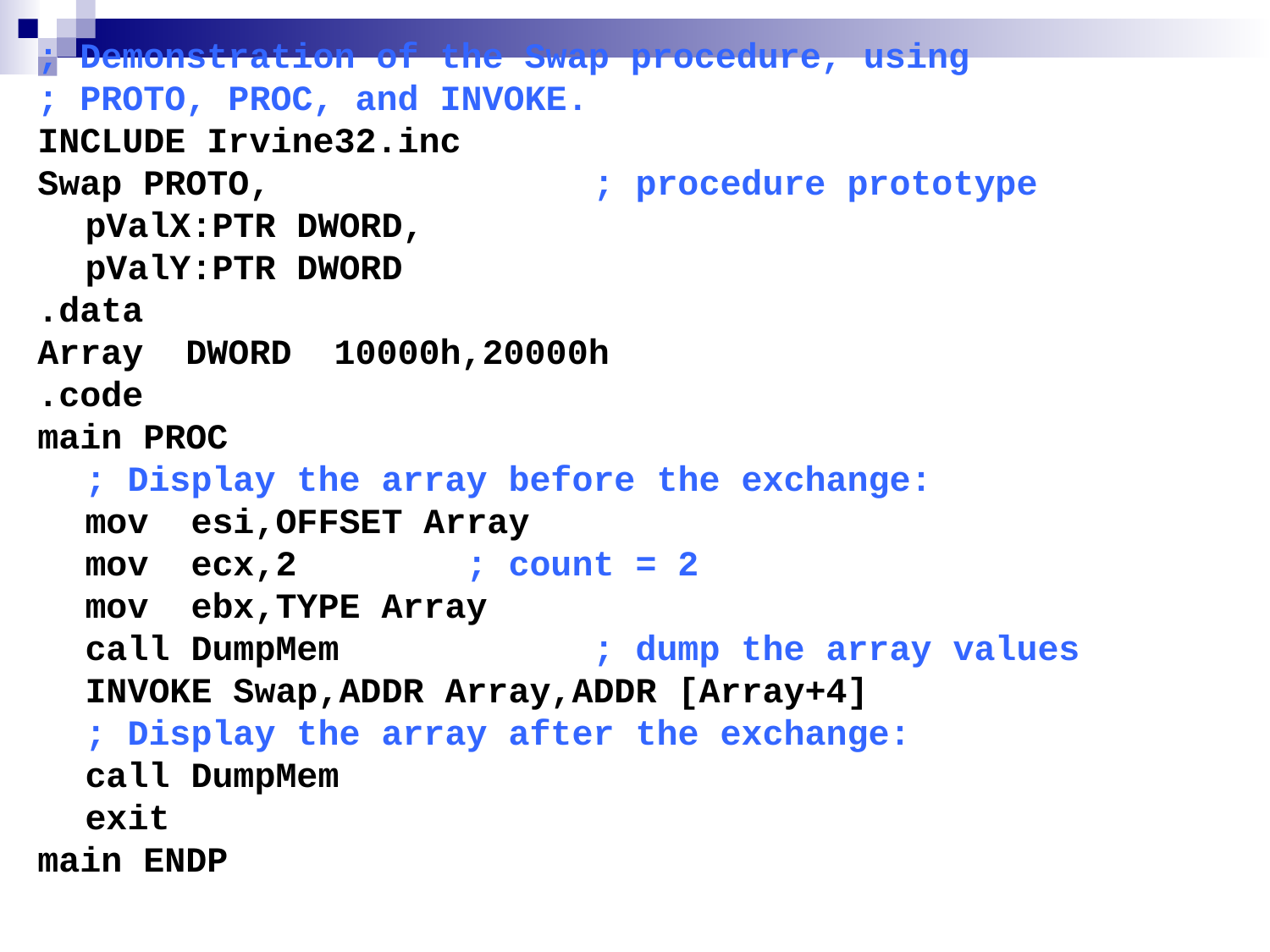

; Demonstration of the Swap procedure, using
; PROTO, PROC, and INVOKE.
INCLUDE Irvine32.inc
Swap PROTO,			; procedure prototype
	pValX:PTR DWORD,
	pValY:PTR DWORD
.data
Array  DWORD  10000h,20000h
.code
main PROC
	; Display the array before the exchange:
	mov  esi,OFFSET Array
	mov  ecx,2		; count = 2
	mov  ebx,TYPE Array
	call DumpMem		; dump the array values
	INVOKE Swap,ADDR Array,ADDR [Array+4]
	; Display the array after the exchange:
	call DumpMem
	exit
main ENDP